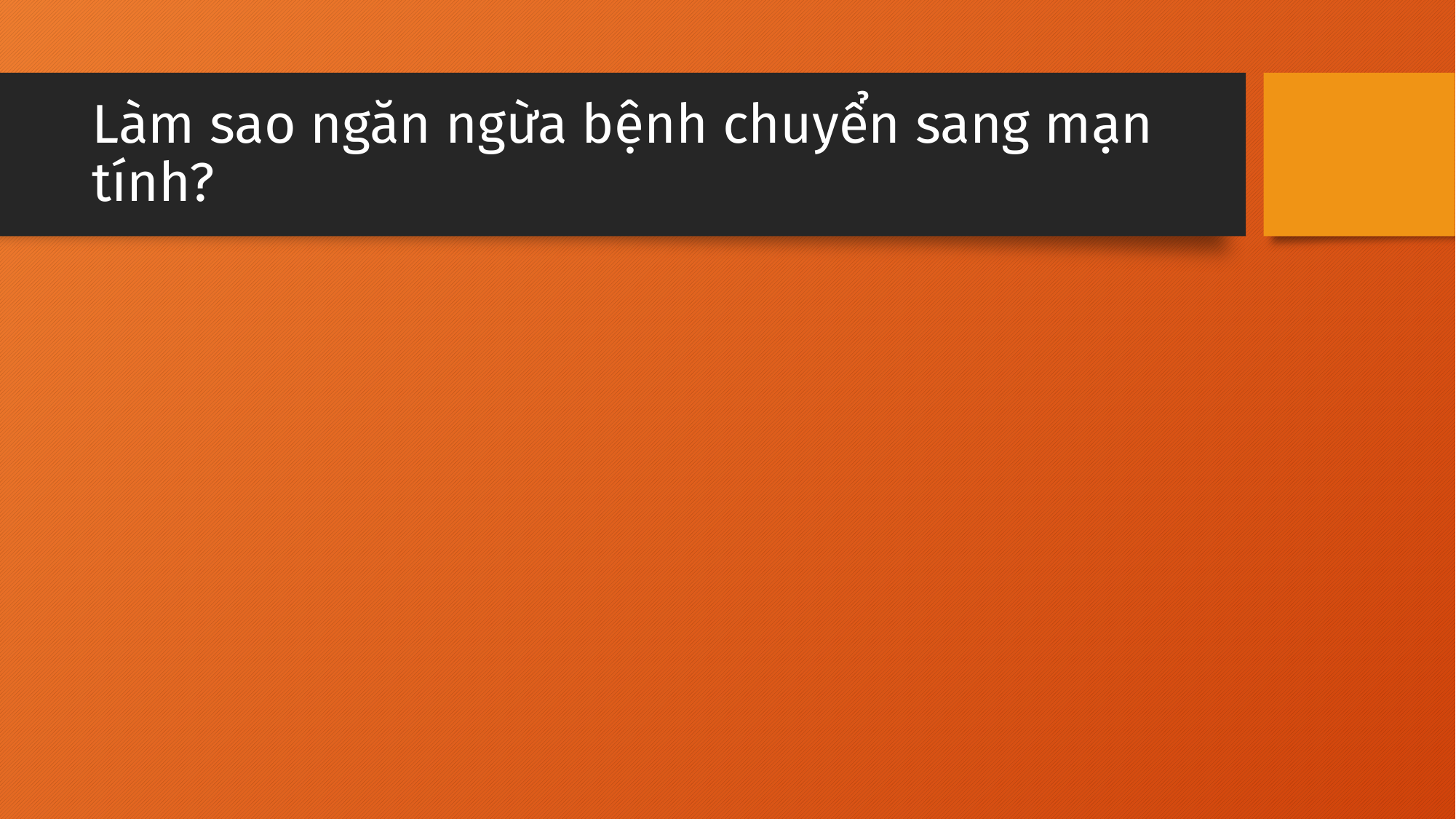

# Làm sao ngăn ngừa bệnh chuyển sang mạn tính?